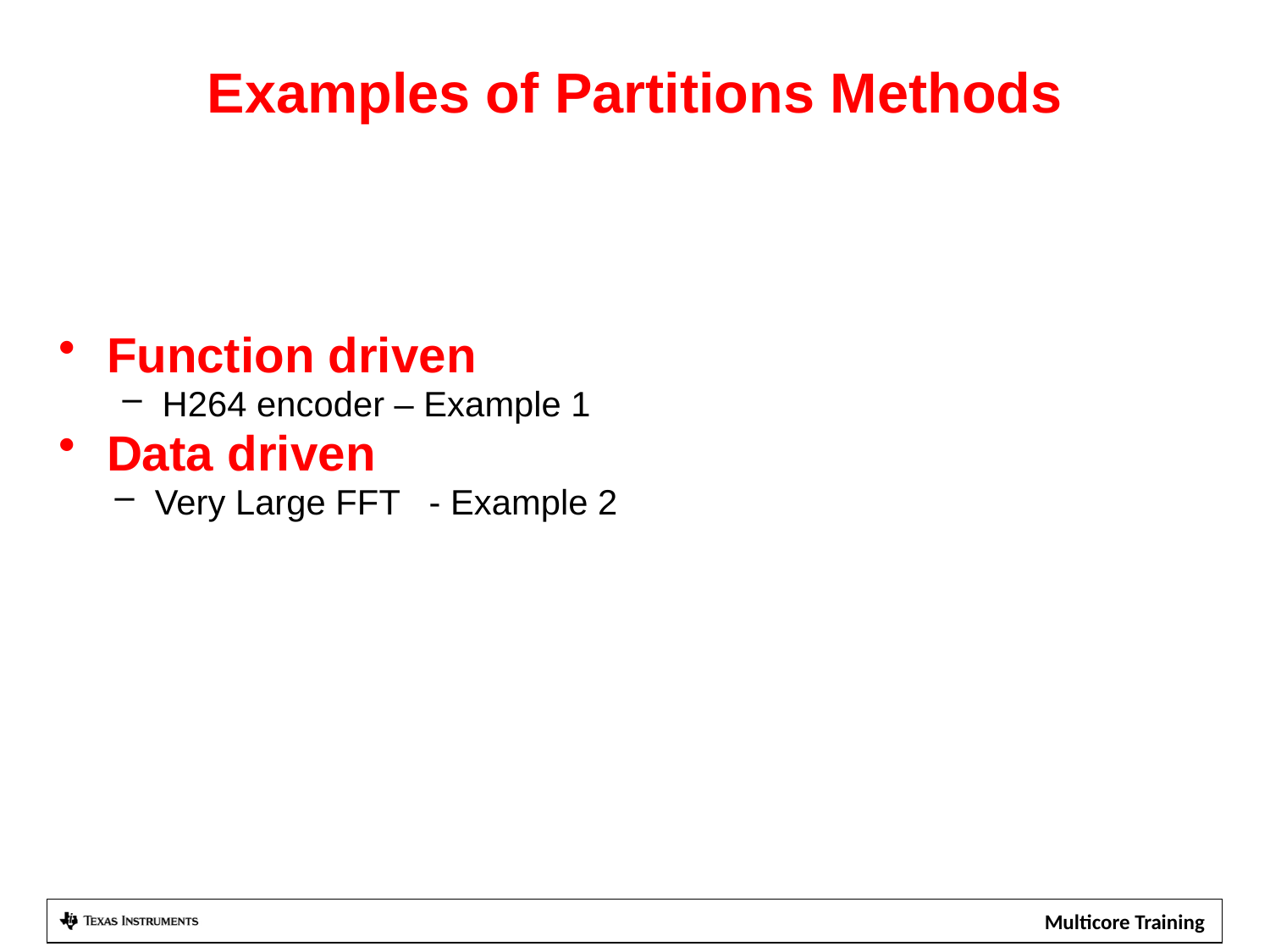

# Examples of Partitions Methods
Function driven
H264 encoder – Example 1
Data driven
Very Large FFT   - Example 2